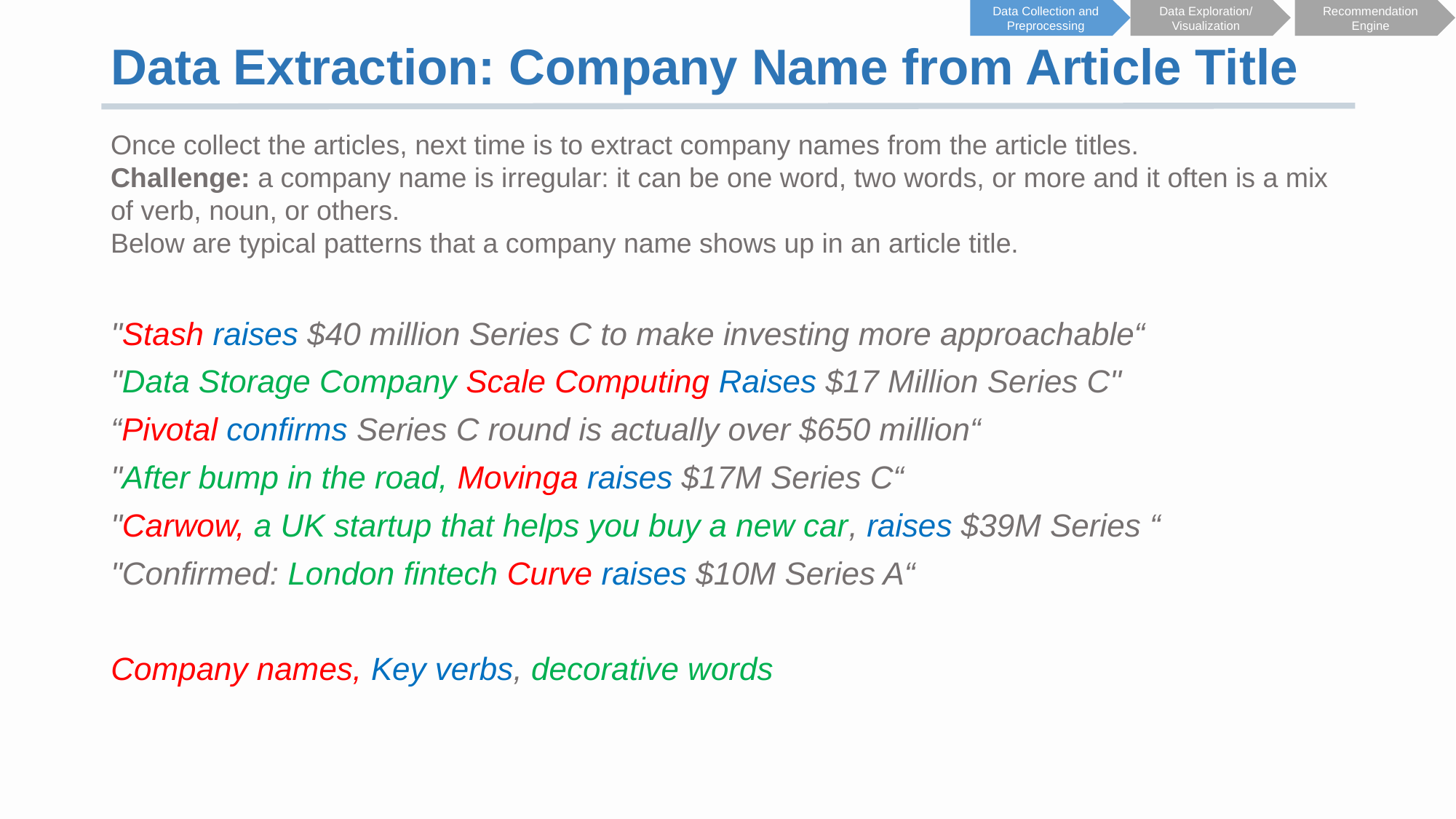

Data Collection and Preprocessing
Data Exploration/ Visualization
Recommendation Engine
# Data Extraction: Company Name from Article Title
Once collect the articles, next time is to extract company names from the article titles.
Challenge: a company name is irregular: it can be one word, two words, or more and it often is a mix of verb, noun, or others.
Below are typical patterns that a company name shows up in an article title.

"Stash raises $40 million Series C to make investing more approachable“
"Data Storage Company Scale Computing Raises $17 Million Series C"
“Pivotal confirms Series C round is actually over $650 million“
"After bump in the road, Movinga raises $17M Series C“
"Carwow, a UK startup that helps you buy a new car, raises $39M Series “
"Confirmed: London fintech Curve raises $10M Series A“

Company names, Key verbs, decorative words